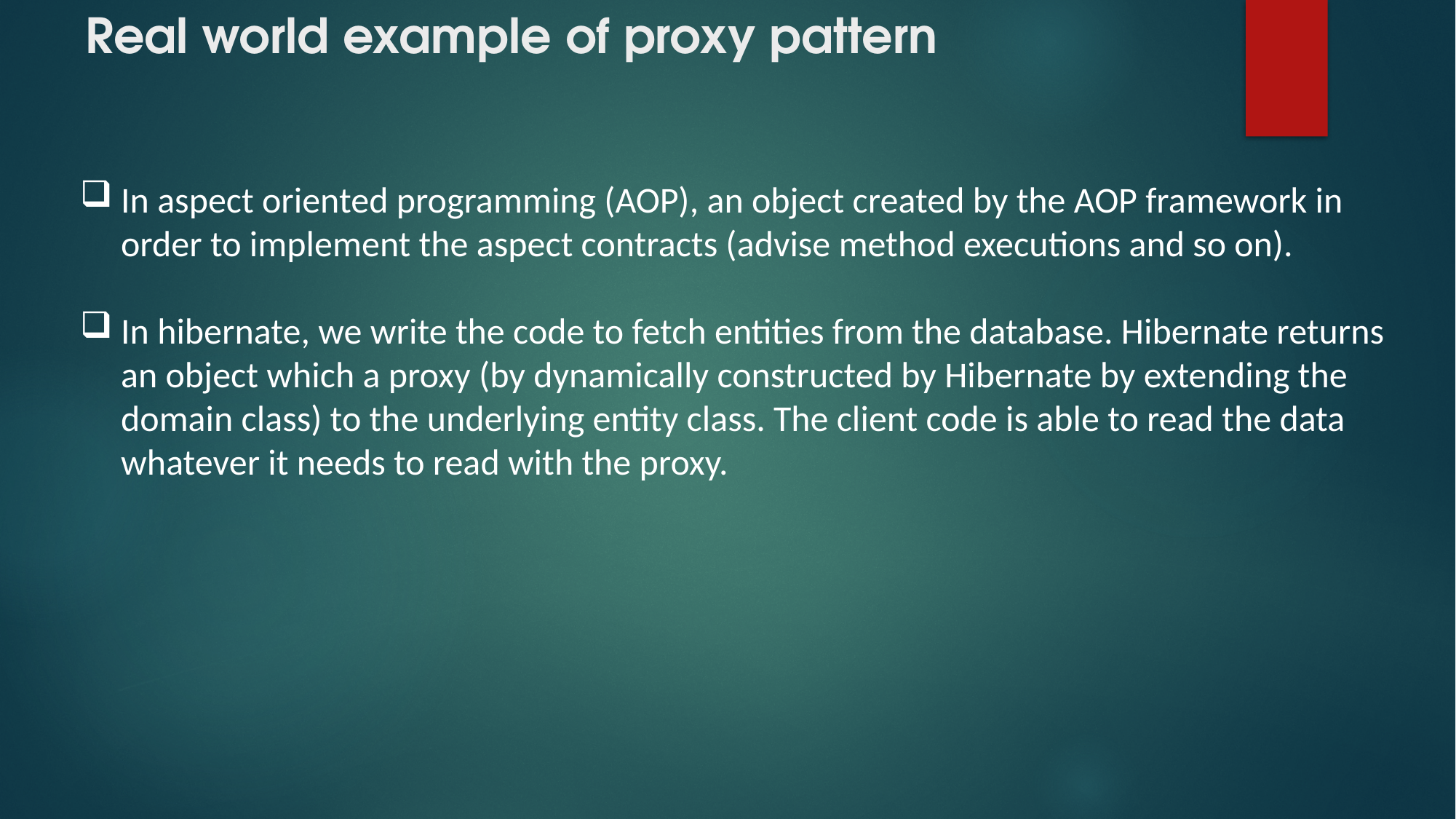

Real world example of proxy pattern

In aspect oriented programming (AOP), an object created by the AOP framework in order to implement the aspect contracts (advise method executions and so on).

In hibernate, we write the code to fetch entities from the database. Hibernate returns an object which a proxy (by dynamically constructed by Hibernate by extending the domain class) to the underlying entity class. The client code is able to read the data whatever it needs to read with the proxy.